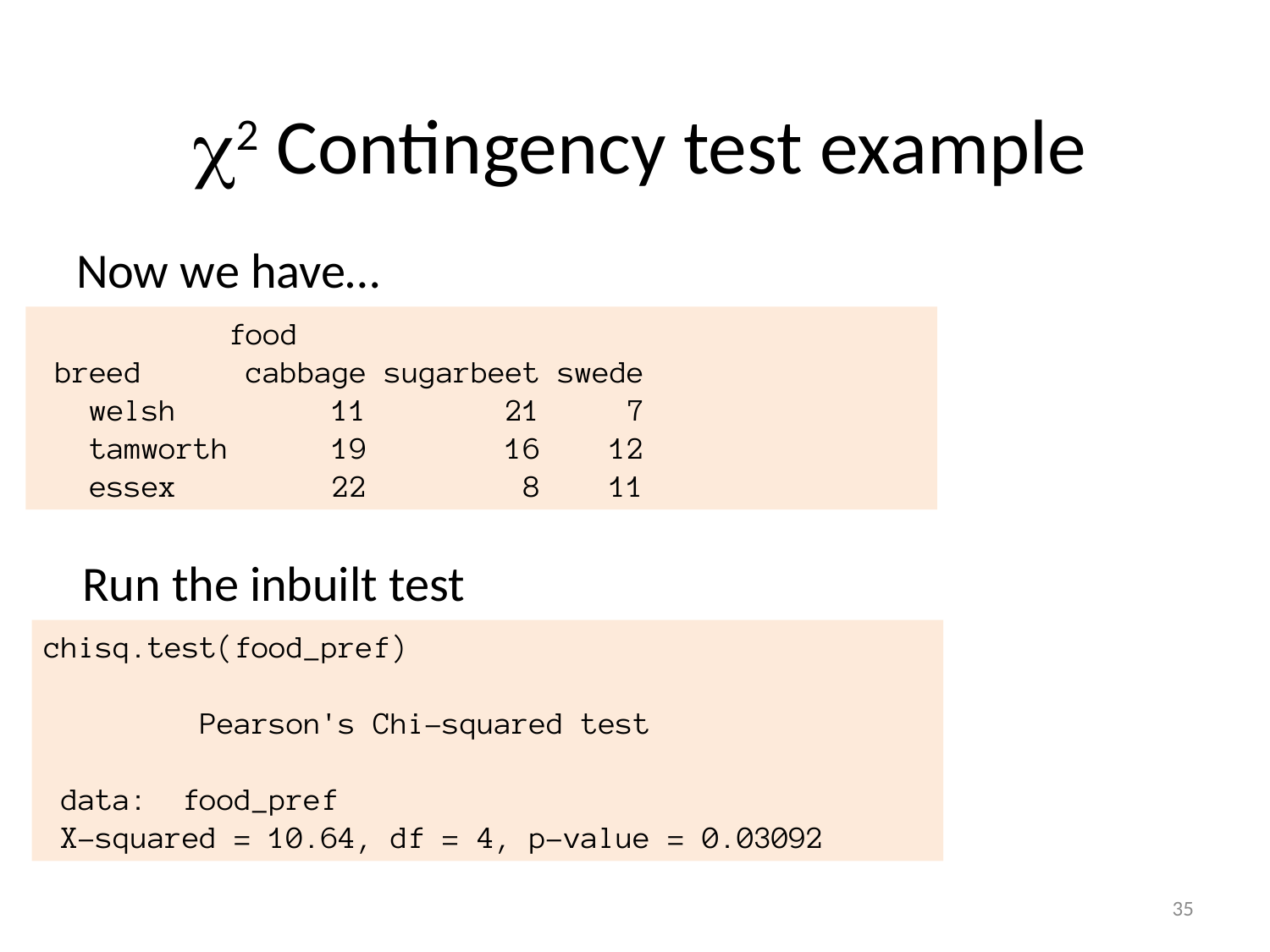

# χ2 Contingency test example
Now we have…
           food
 breed      cabbage sugarbeet swede
   welsh         11        21     7
   tamworth      19        16    12
   essex         22         8    11
Run the inbuilt test
chisq.test(food_pref)

         Pearson's Chi-squared test

 data:  food_pref
 X-squared = 10.64, df = 4, p-value = 0.03092
35